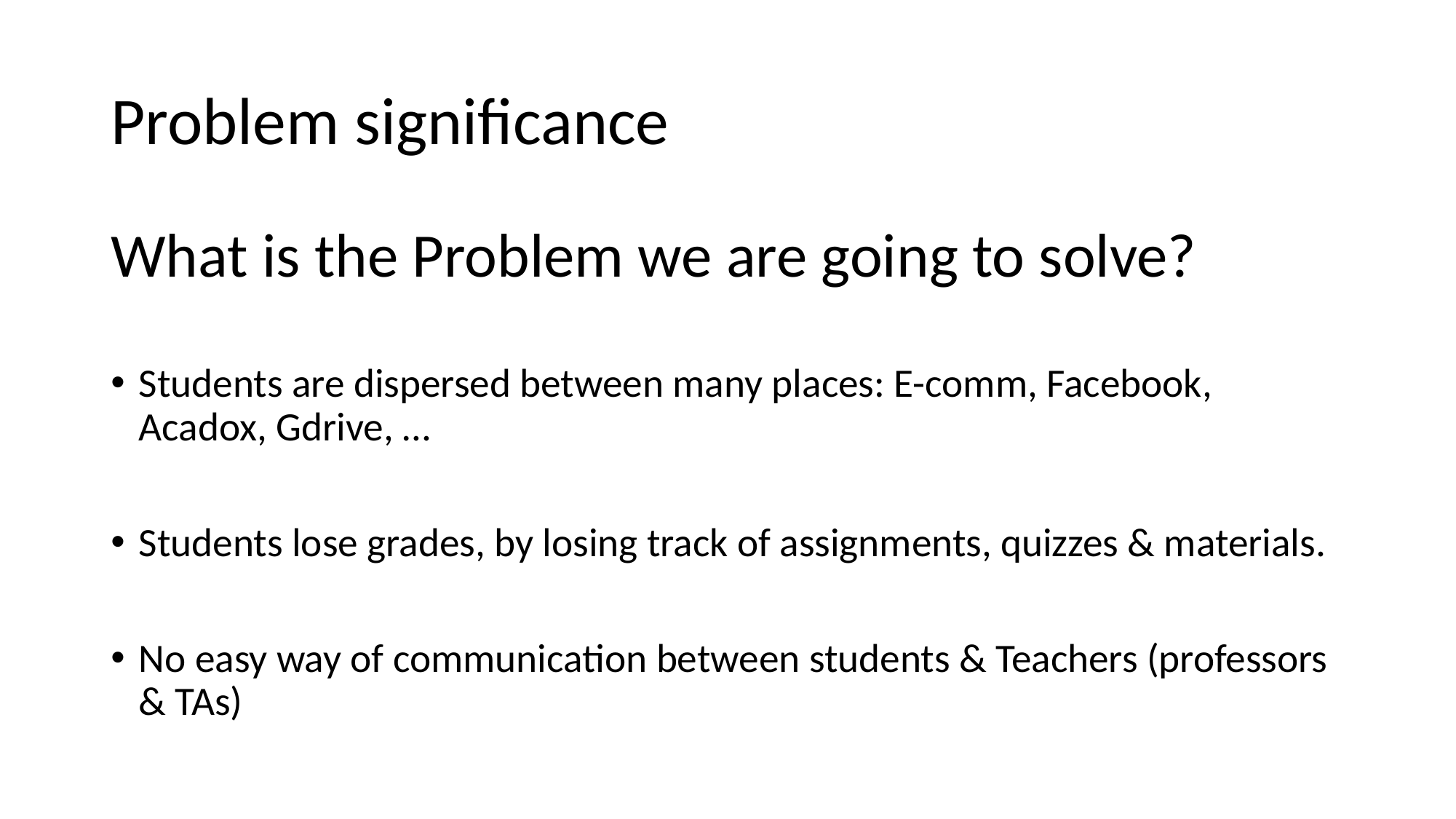

# Problem significance
What is the Problem we are going to solve?

Students are dispersed between many places: E-comm, Facebook, Acadox, Gdrive, …

Students lose grades, by losing track of assignments, quizzes & materials.

No easy way of communication between students & Teachers (professors & TAs)